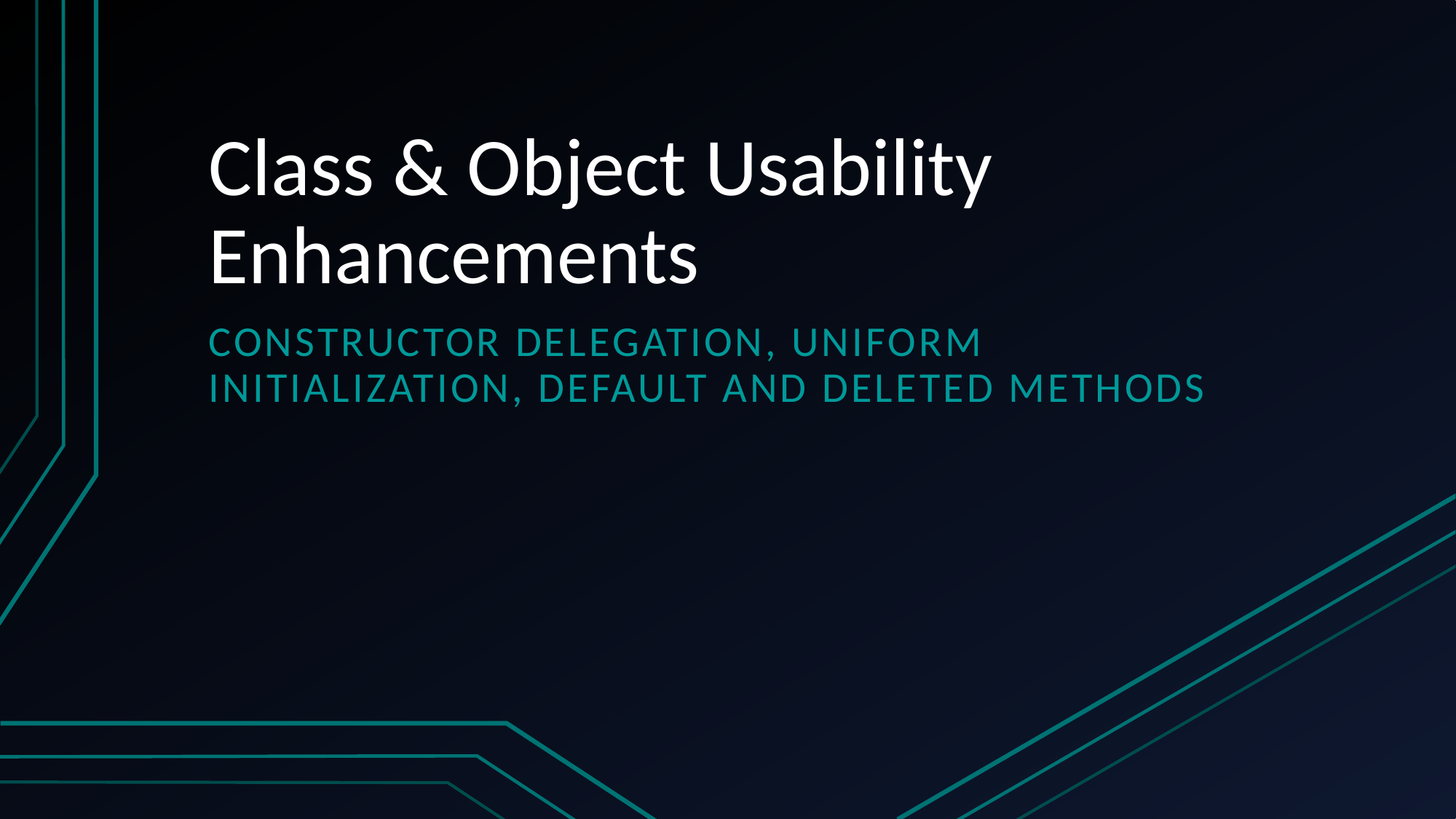

# Class & Object Usability Enhancements
Constructor Delegation, Uniform initialization, Default and Deleted Methods